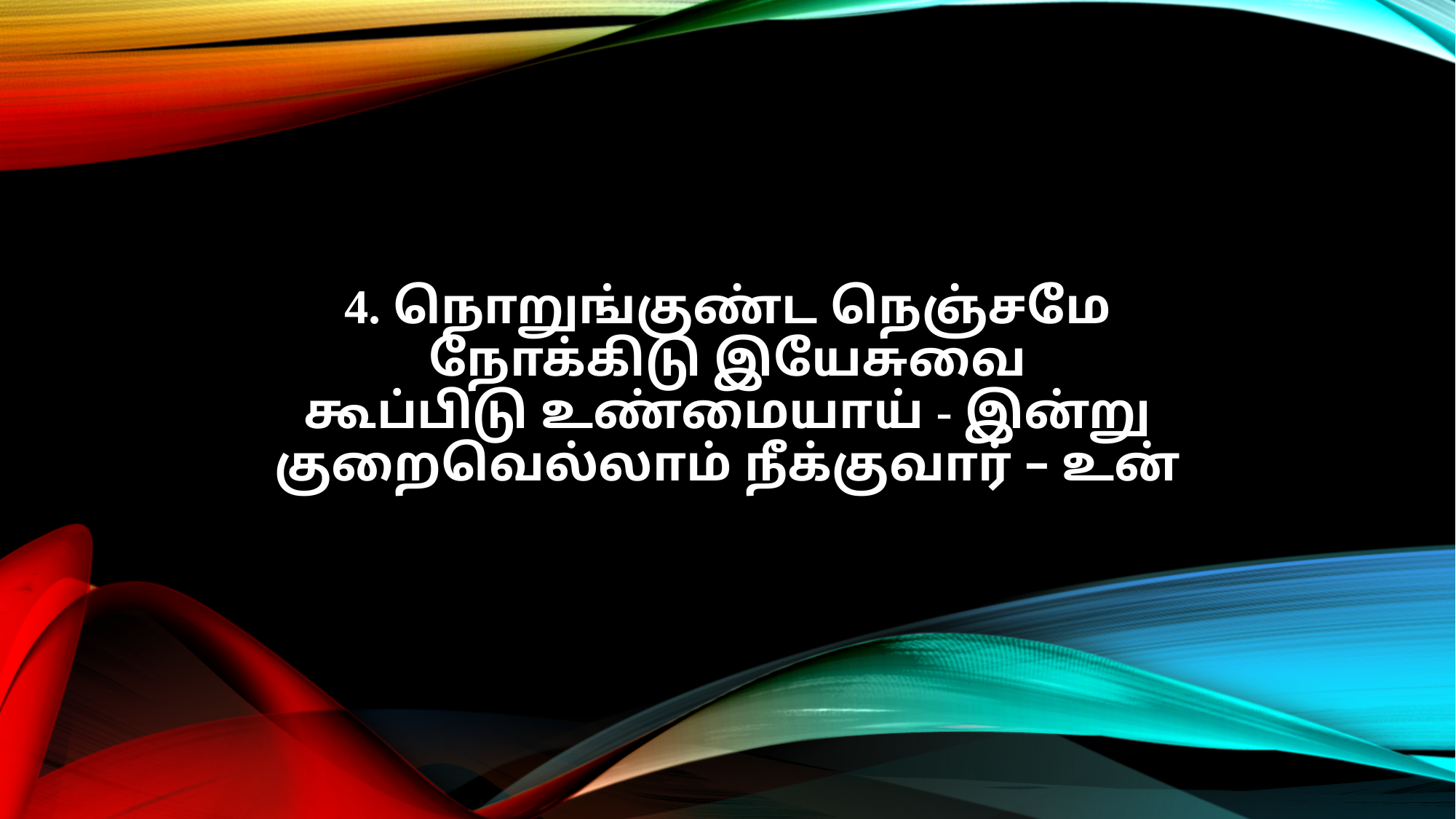

4. நொறுங்குண்ட நெஞ்சமே
நோக்கிடு இயேசுவை
கூப்பிடு உண்மையாய் - இன்று
குறைவெல்லாம் நீக்குவார் – உன்